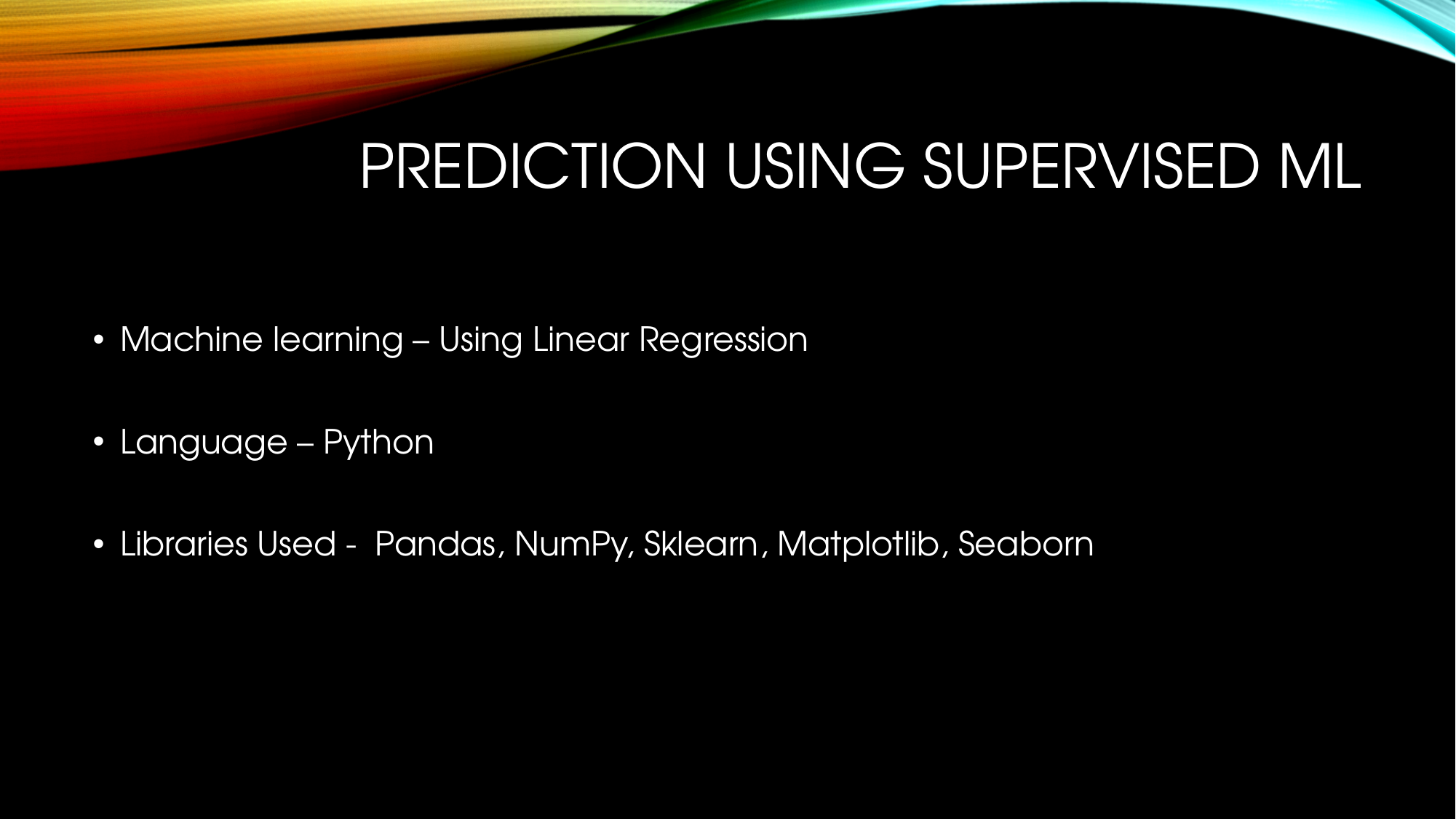

# Prediction Using Supervised ML

Machine learning – Using Linear Regression

Language – Python

Libraries Used -  Pandas, NumPy, Sklearn, Matplotlib, Seaborn